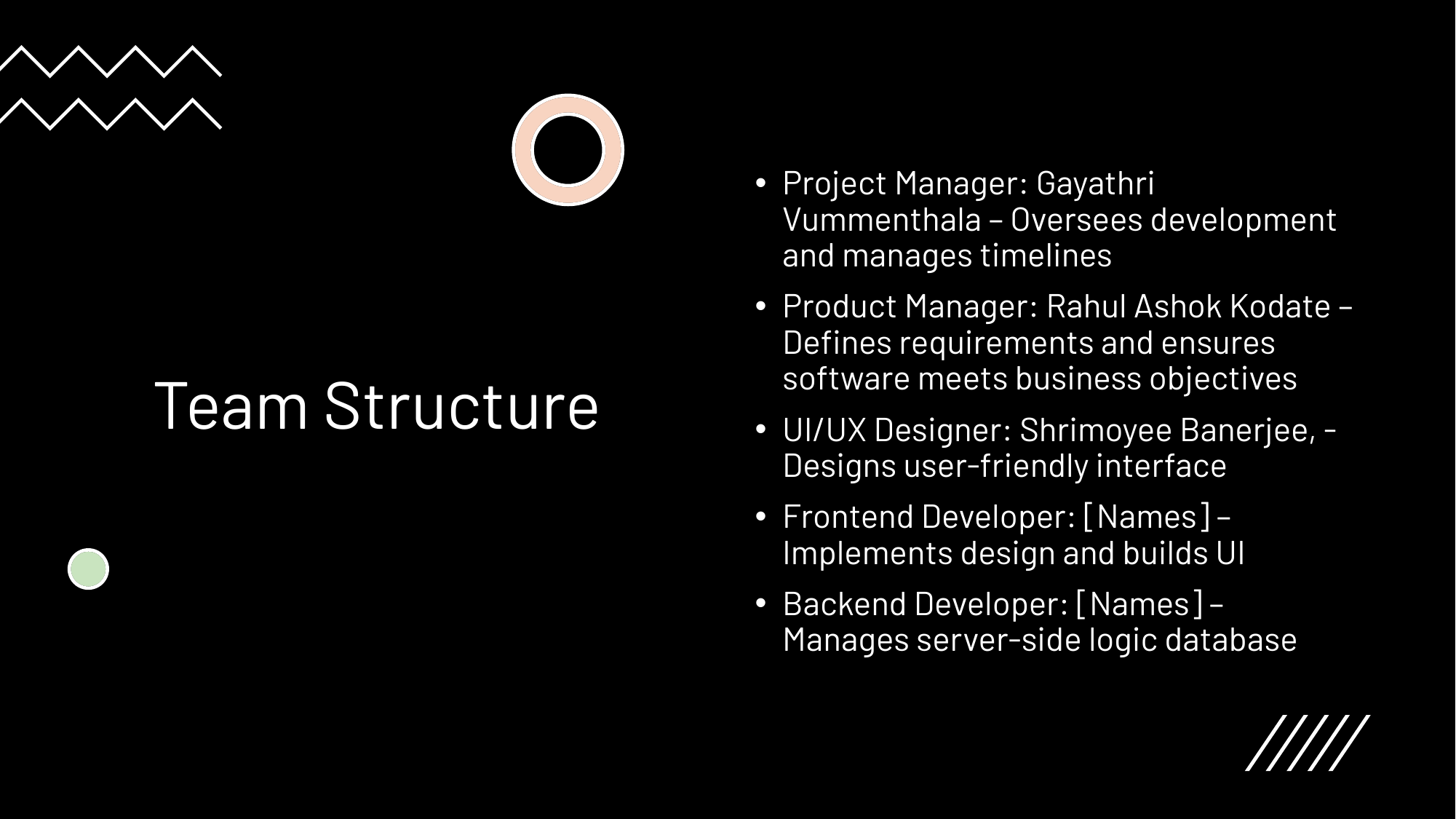

# Team Structure
Project Manager: Gayathri Vummenthala – Oversees development and manages timelines
Product Manager: Rahul Ashok Kodate – Defines requirements and ensures software meets business objectives
UI/UX Designer: Shrimoyee Banerjee, - Designs user-friendly interface
Frontend Developer: [Names] – Implements design and builds UI
Backend Developer: [Names] – Manages server-side logic database